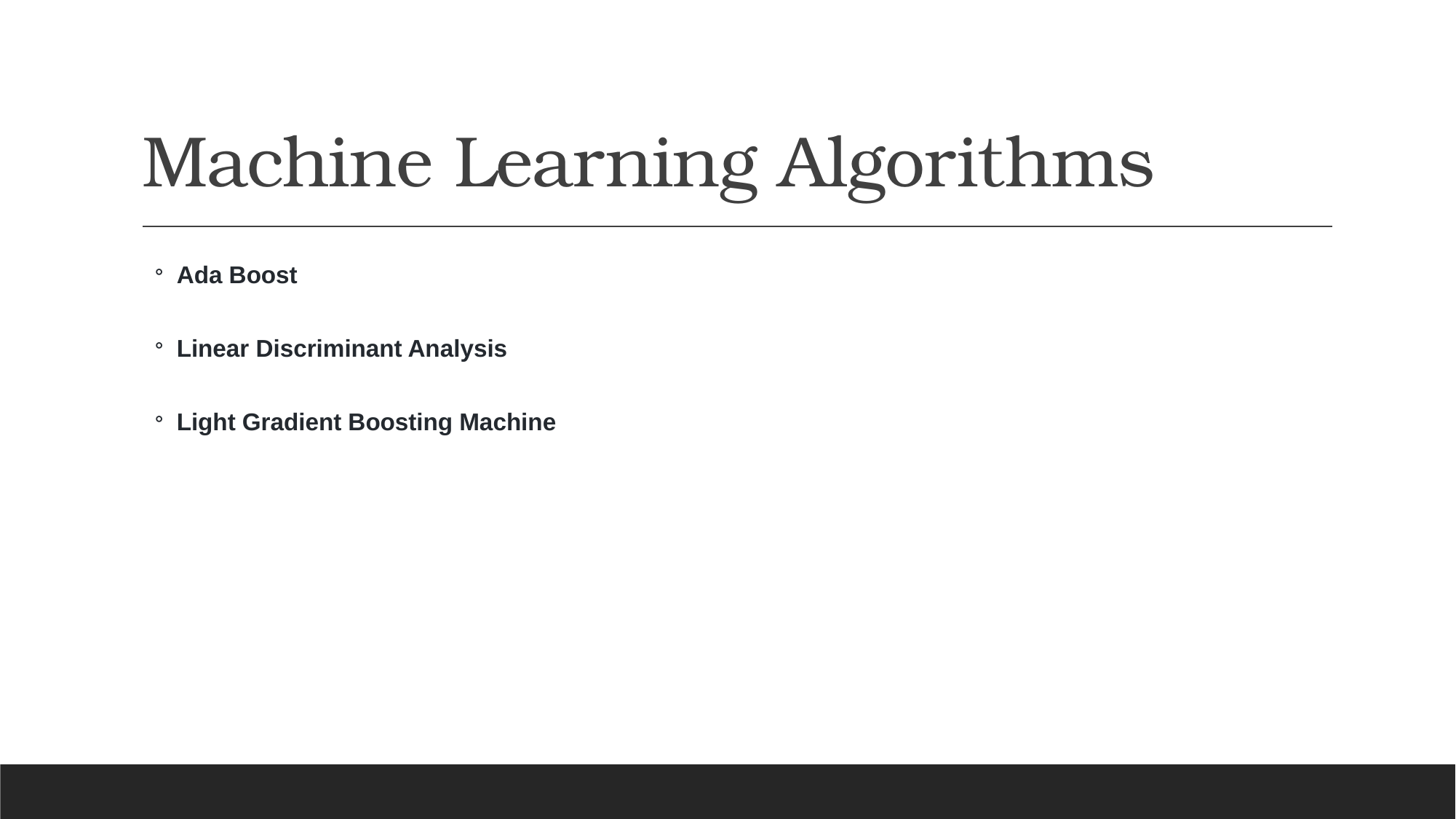

# Machine Learning Algorithms
Ada Boost
Linear Discriminant Analysis
Light Gradient Boosting Machine